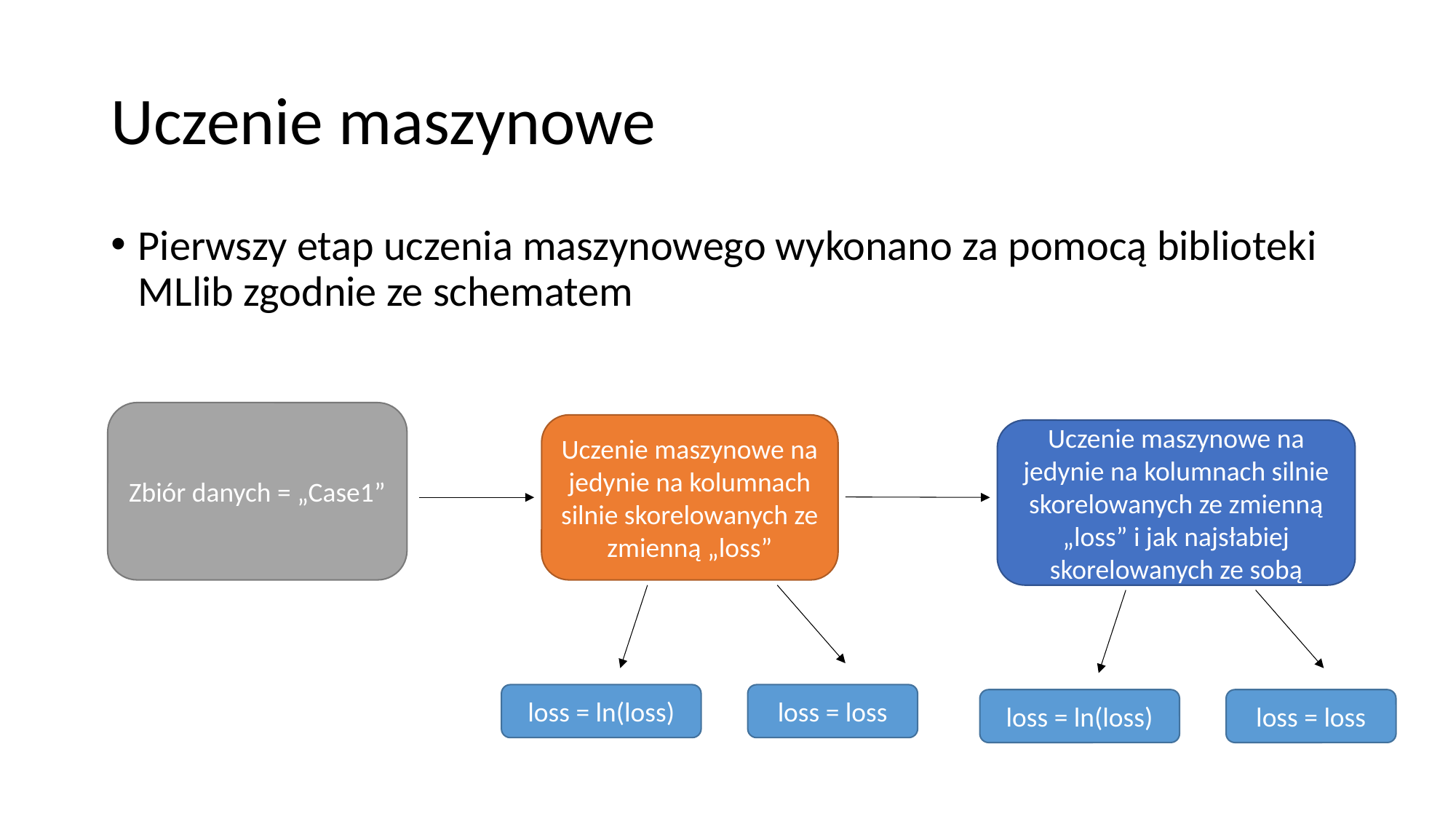

# Uczenie maszynowe
Pierwszy etap uczenia maszynowego wykonano za pomocą biblioteki MLlib zgodnie ze schematem

Zbiór danych = „Case1”
Uczenie maszynowe na jedynie na kolumnach silnie skorelowanych ze zmienną „loss”
Uczenie maszynowe na jedynie na kolumnach silnie skorelowanych ze zmienną „loss” i jak najsłabiej skorelowanych ze sobą
loss = ln(loss)
loss = loss
loss = ln(loss)
loss = loss